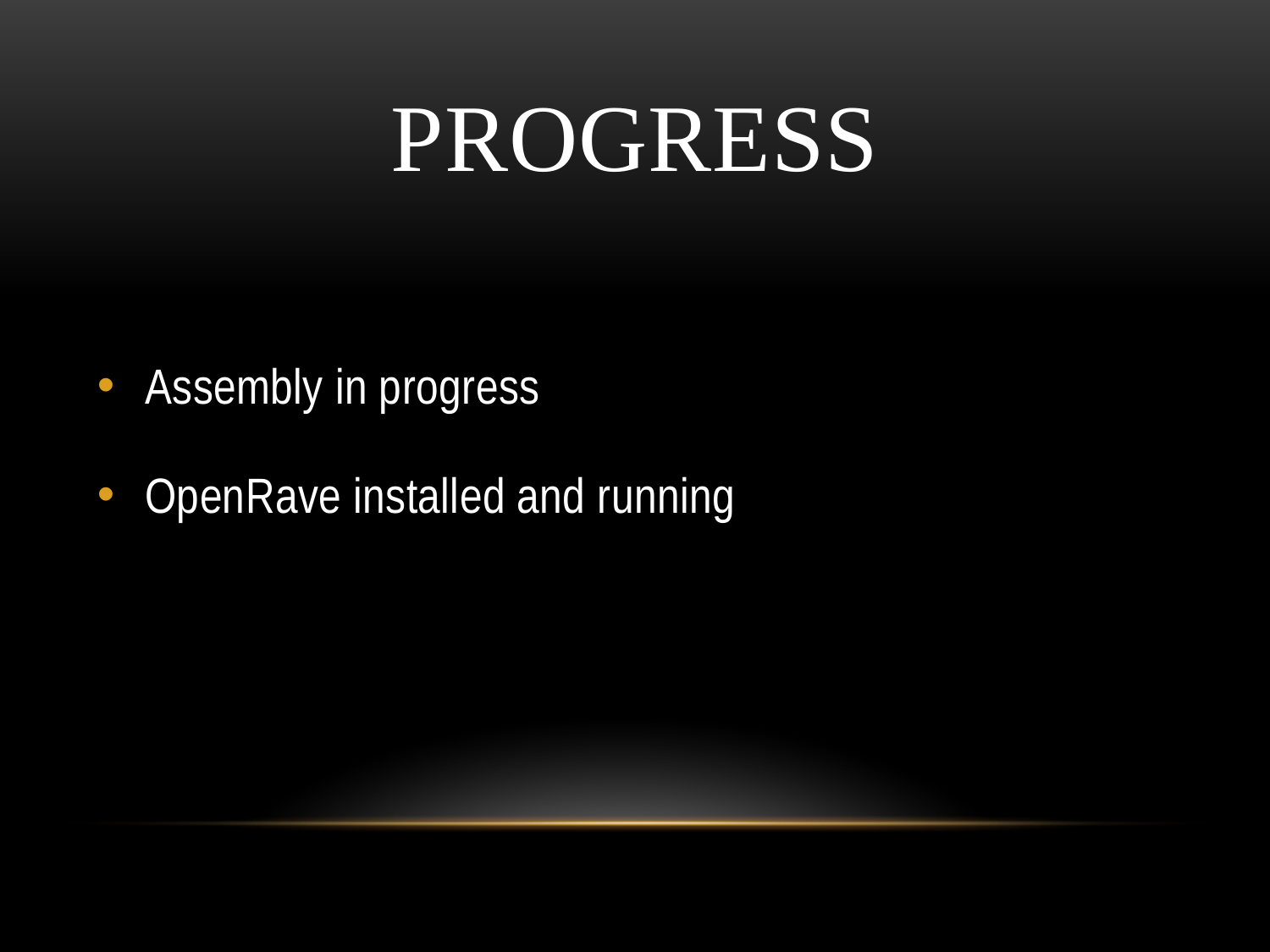

# PROGRESS
Assembly in progress
OpenRave installed and running